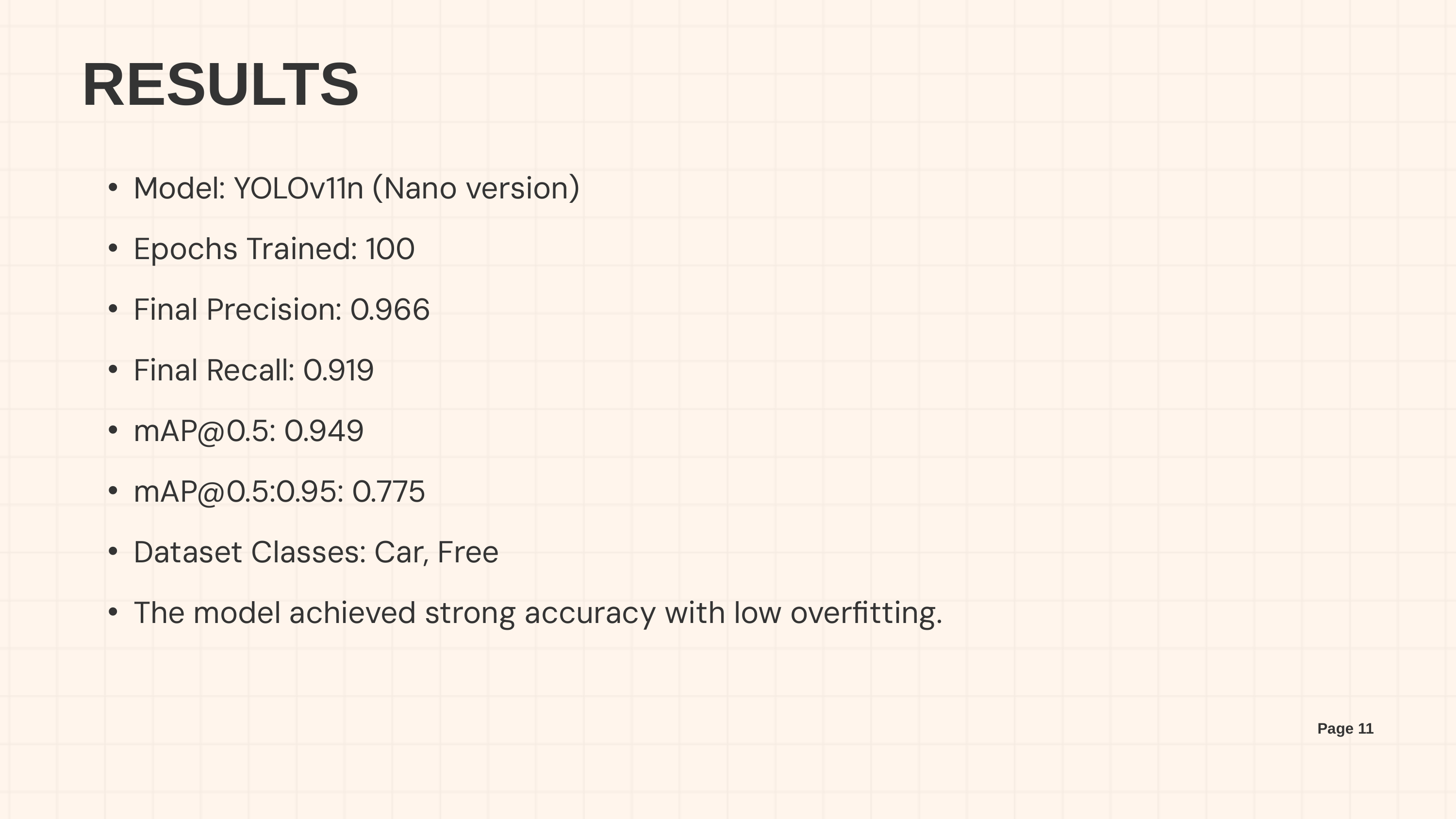

RESULTS
Model: YOLOv11n (Nano version)
Epochs Trained: 100
Final Precision: 0.966
Final Recall: 0.919
mAP@0.5: 0.949
mAP@0.5:0.95: 0.775
Dataset Classes: Car, Free
The model achieved strong accuracy with low overfitting.

Page 11